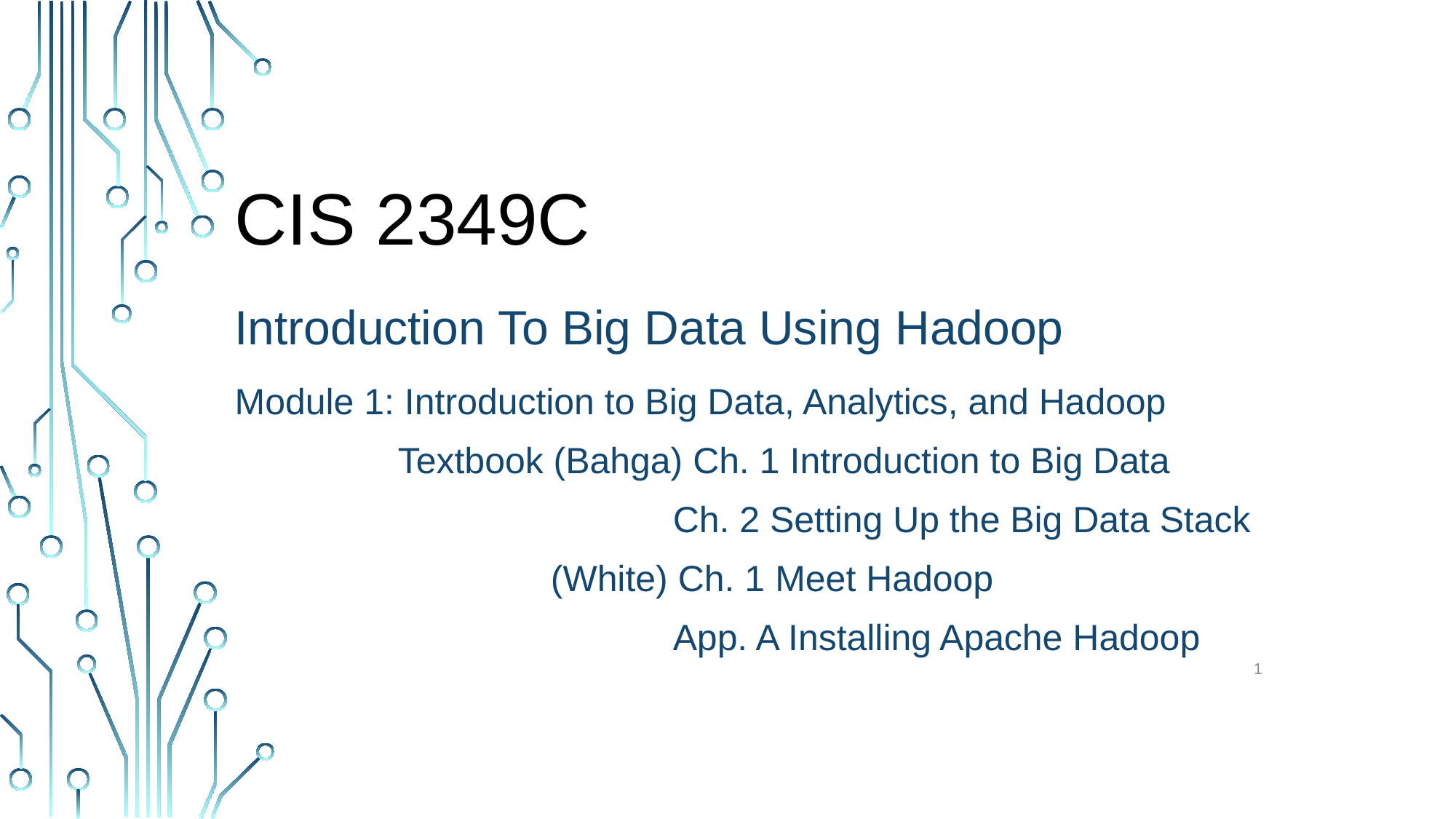

# CIS 2349C
Introduction To Big Data Using Hadoop
Module 1: Introduction to Big Data, Analytics, and Hadoop
                Textbook (Bahga) Ch. 1 Introduction to Big Data
                                           Ch. 2 Setting Up the Big Data Stack
                               (White) Ch. 1 Meet Hadoop
                                           App. A Installing Apache Hadoop
1